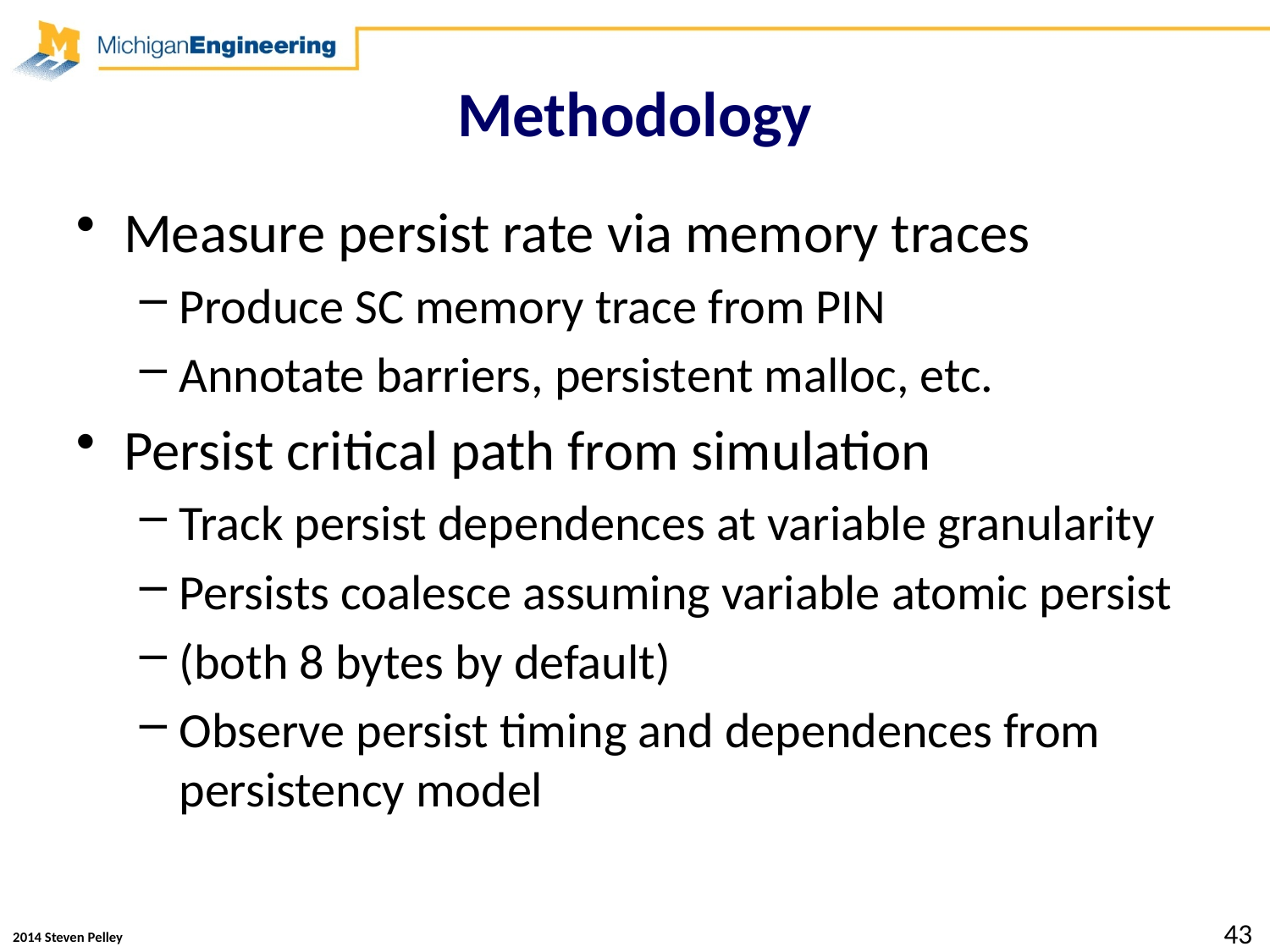

# Methodology
Measure persist rate via memory traces
Produce SC memory trace from PIN
Annotate barriers, persistent malloc, etc.
Persist critical path from simulation
Track persist dependences at variable granularity
Persists coalesce assuming variable atomic persist
(both 8 bytes by default)
Observe persist timing and dependences from persistency model

43